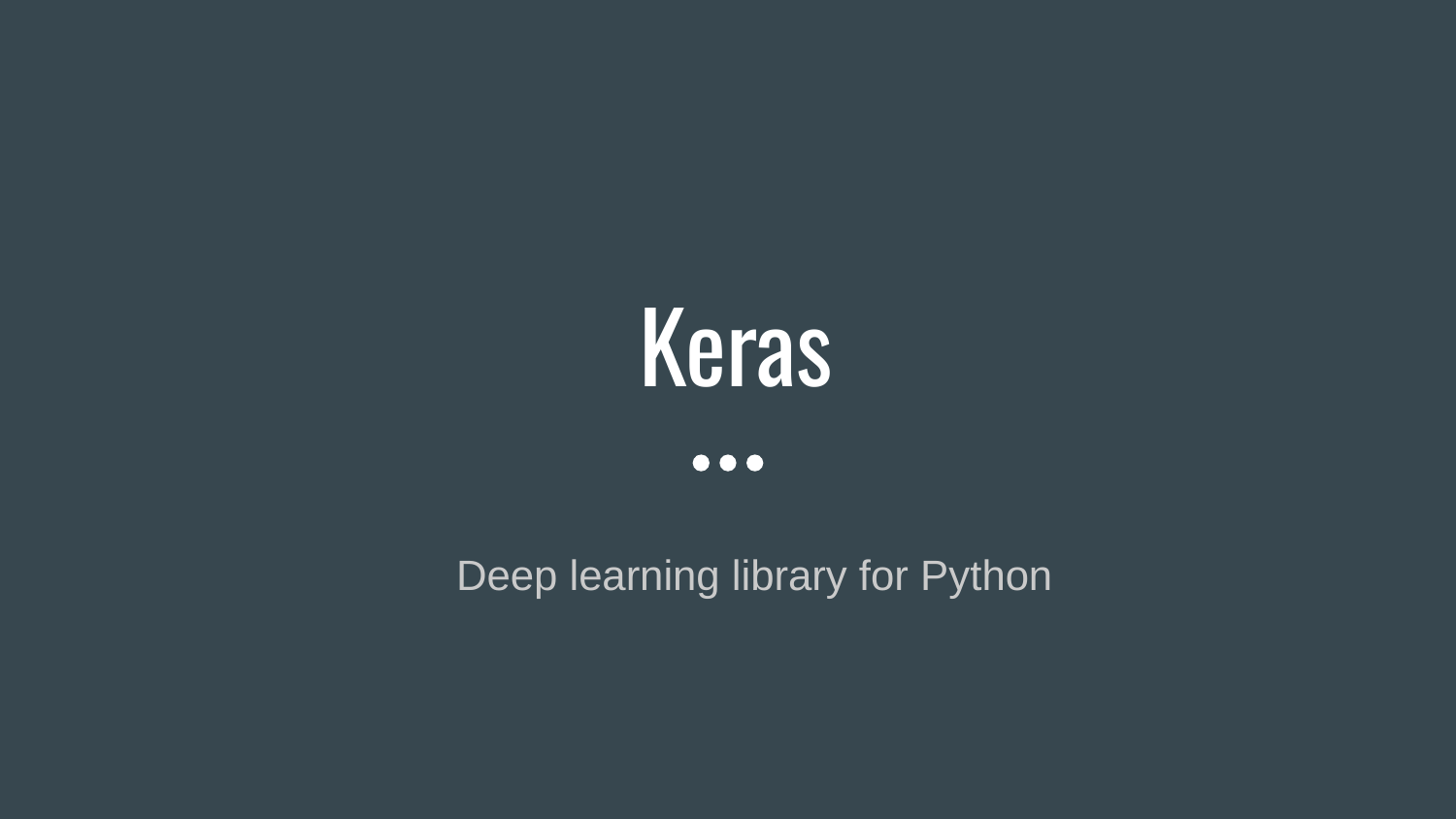

# Keras
Deep learning library for Python